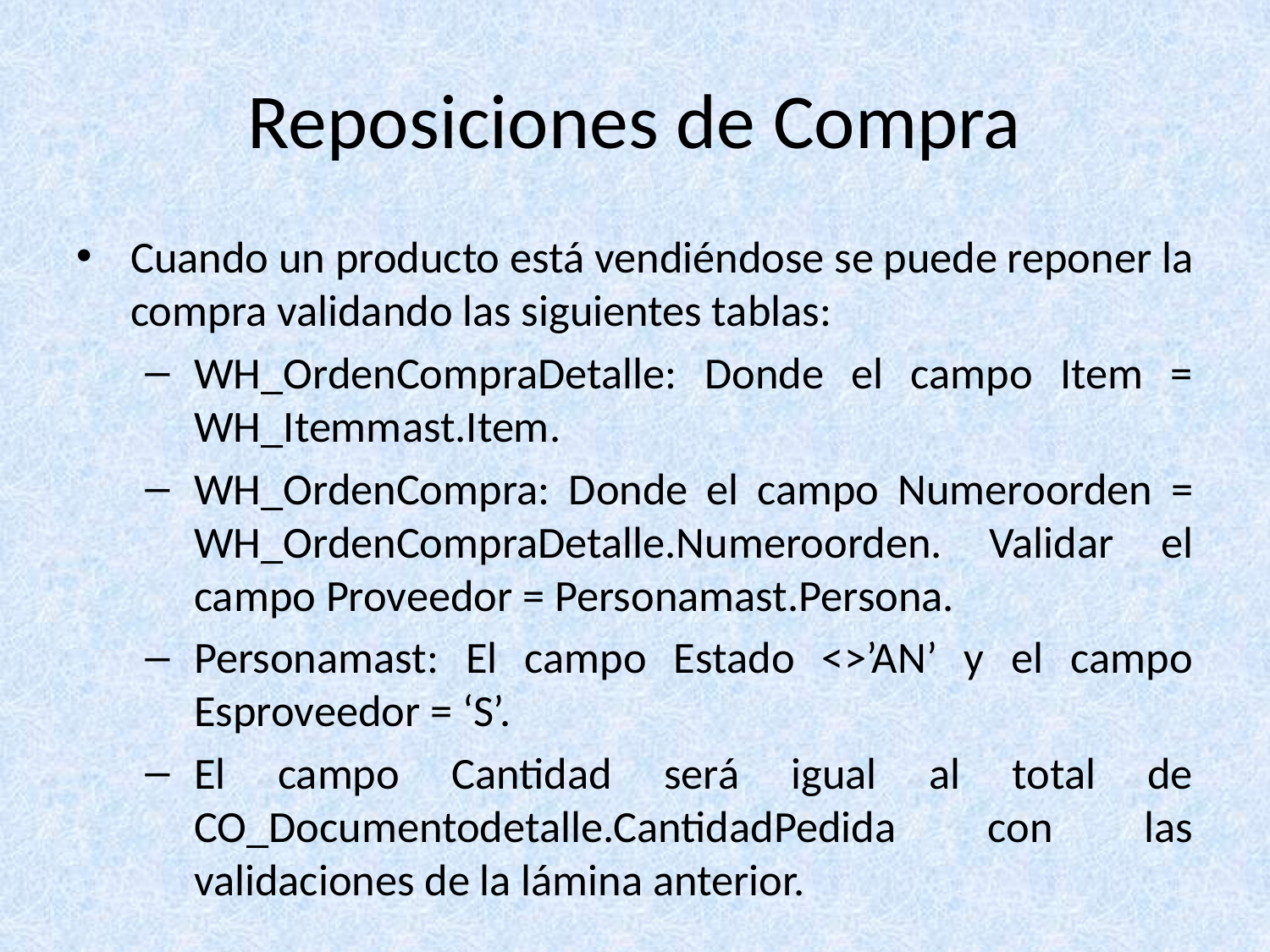

# Reposiciones de Compra
Cuando un producto está vendiéndose se puede reponer la compra validando las siguientes tablas:
WH_OrdenCompraDetalle: Donde el campo Item = WH_Itemmast.Item.
WH_OrdenCompra: Donde el campo Numeroorden = WH_OrdenCompraDetalle.Numeroorden. Validar el campo Proveedor = Personamast.Persona.
Personamast: El campo Estado <>’AN’ y el campo Esproveedor = ‘S’.
El campo Cantidad será igual al total de CO_Documentodetalle.CantidadPedida con las validaciones de la lámina anterior.